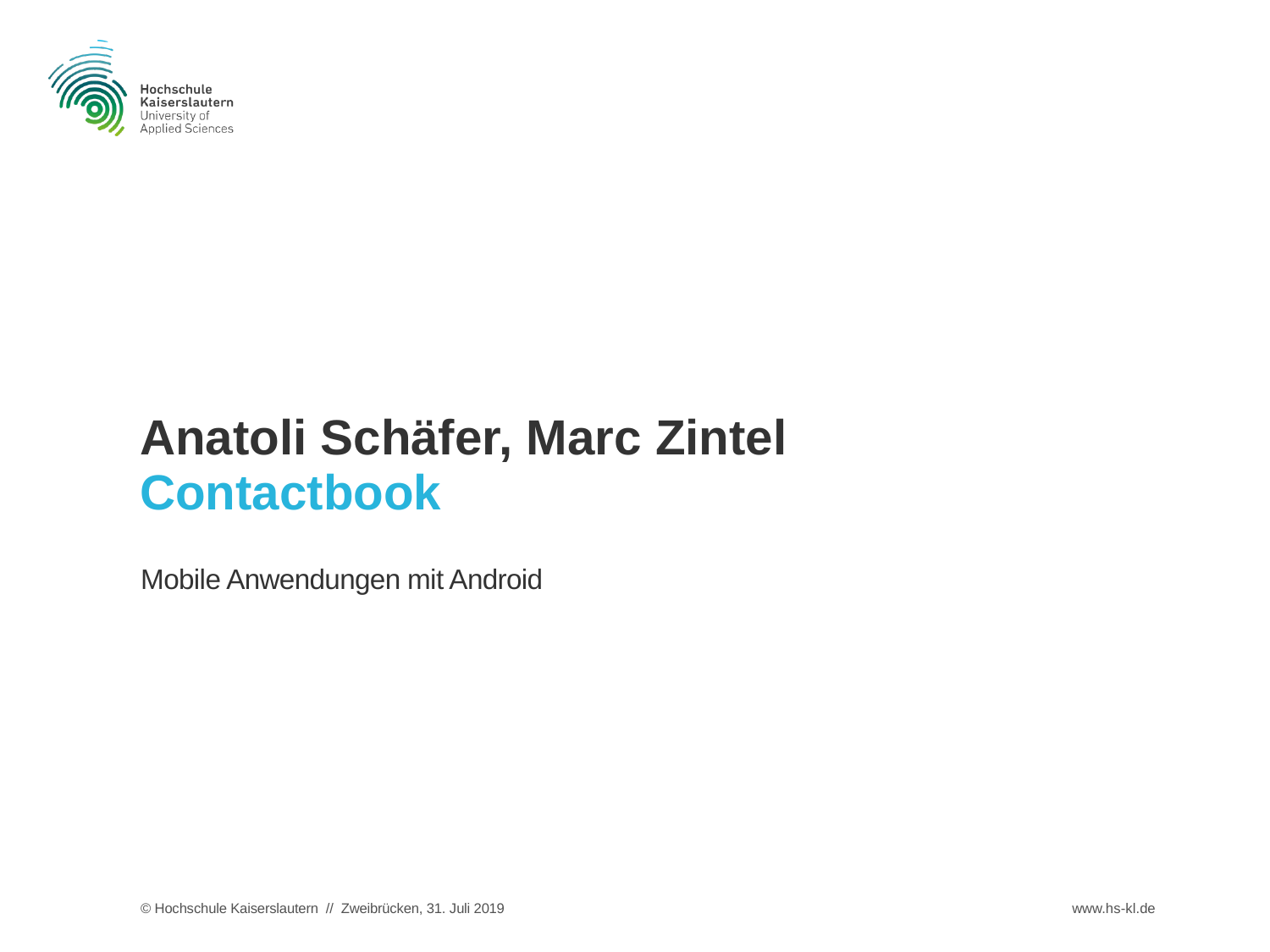

# Anatoli Schäfer, Marc Zintel Contactbook
Mobile Anwendungen mit Android
© Hochschule Kaiserslautern  //  Zweibrücken, 31. Juli 2019